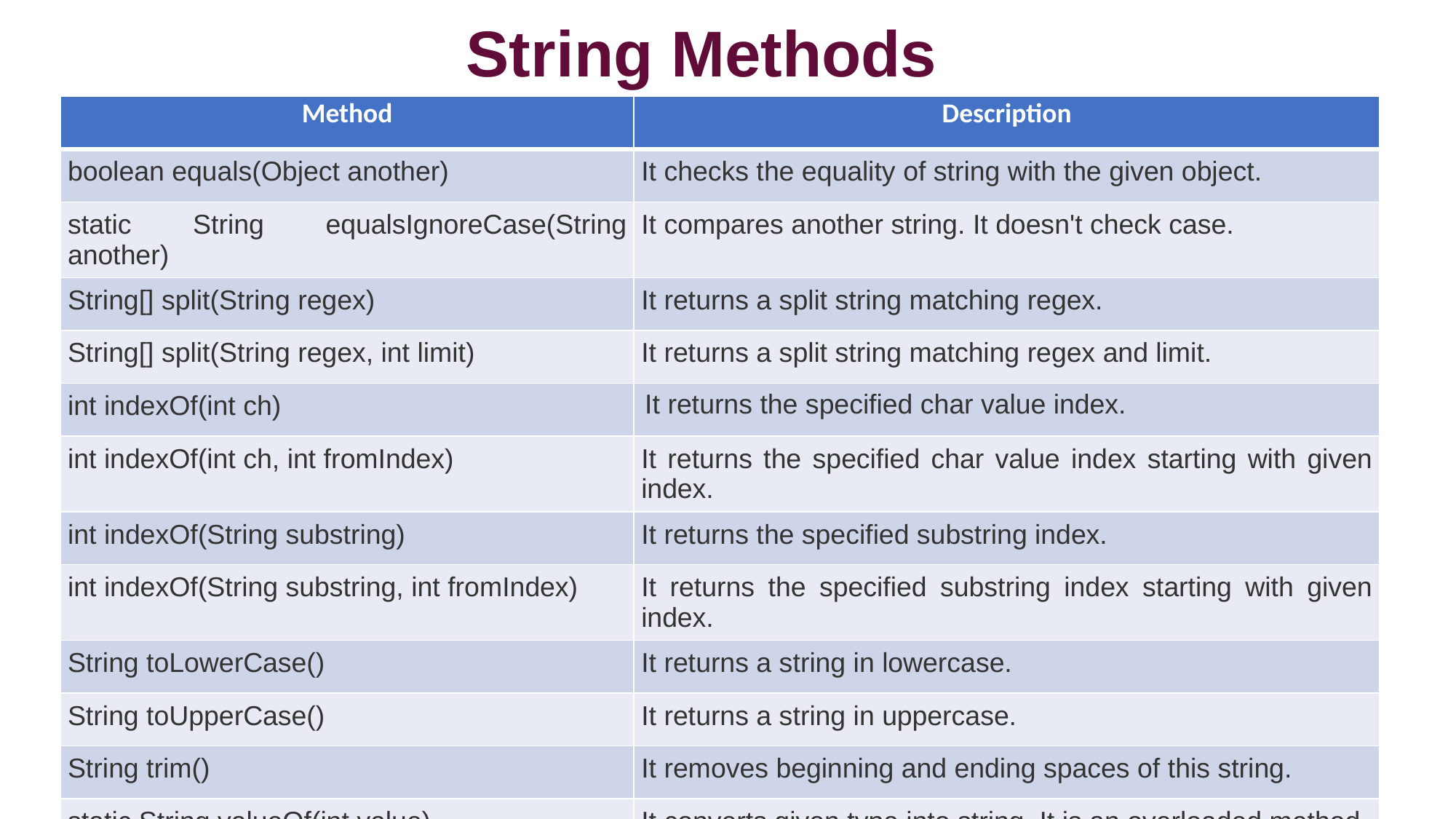

# String Methods
| Method | Description |
| --- | --- |
| boolean equals(Object another) | It checks the equality of string with the given object. |
| static String equalsIgnoreCase(String another) | It compares another string. It doesn't check case. |
| String[] split(String regex) | It returns a split string matching regex. |
| String[] split(String regex, int limit) | It returns a split string matching regex and limit. |
| int indexOf(int ch) | It returns the specified char value index. |
| int indexOf(int ch, int fromIndex) | It returns the specified char value index starting with given index. |
| int indexOf(String substring) | It returns the specified substring index. |
| int indexOf(String substring, int fromIndex) | It returns the specified substring index starting with given index. |
| String toLowerCase() | It returns a string in lowercase. |
| String toUpperCase() | It returns a string in uppercase. |
| String trim() | It removes beginning and ending spaces of this string. |
| static String valueOf(int value) | It converts given type into string. It is an overloaded method. |